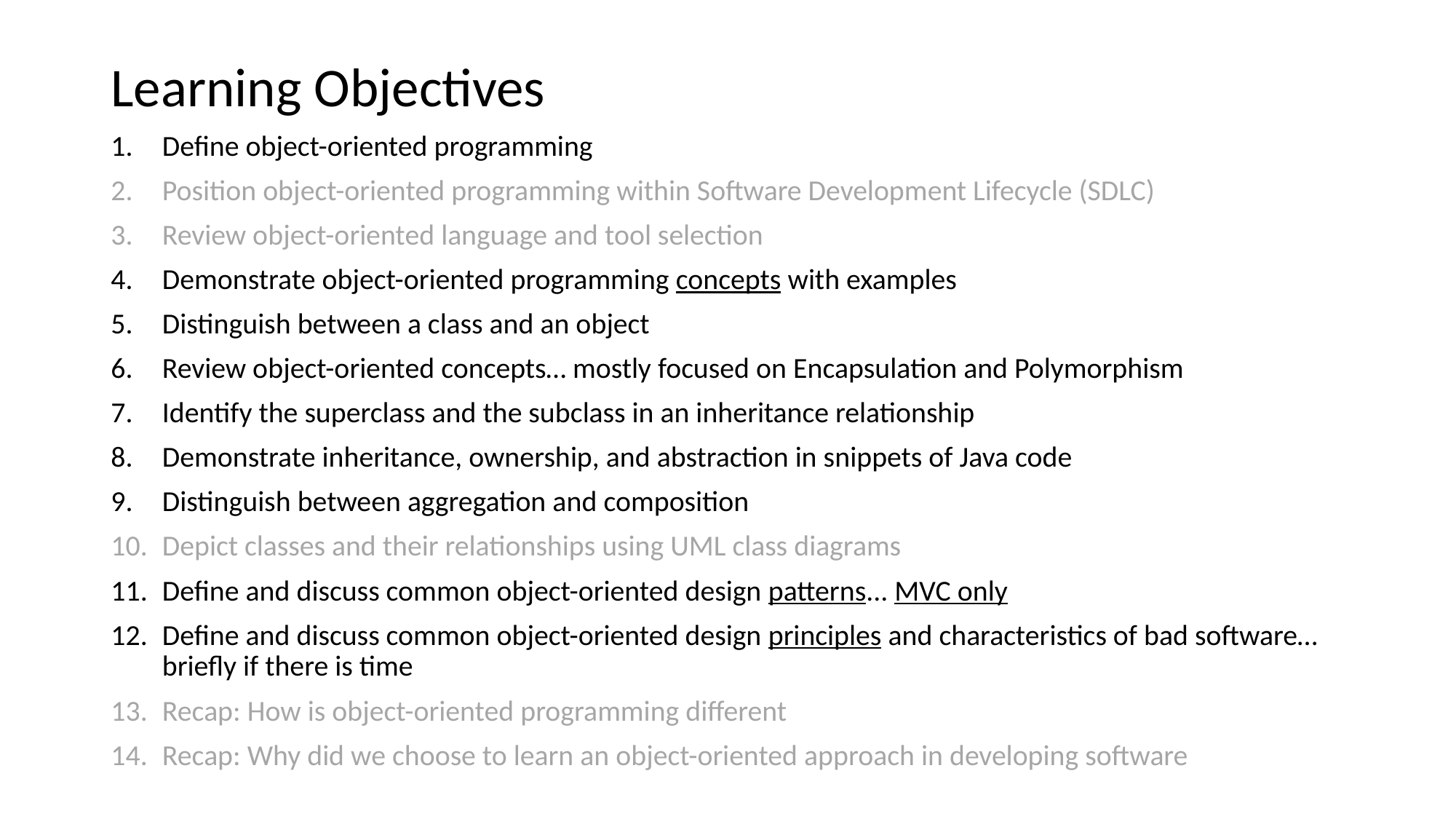

# Learning Objectives
Define object-oriented programming
Position object-oriented programming within Software Development Lifecycle (SDLC)
Review object-oriented language and tool selection
Demonstrate object-oriented programming concepts with examples
Distinguish between a class and an object
Review object-oriented concepts… mostly focused on Encapsulation and Polymorphism
Identify the superclass and the subclass in an inheritance relationship
Demonstrate inheritance, ownership, and abstraction in snippets of Java code
Distinguish between aggregation and composition
Depict classes and their relationships using UML class diagrams
Define and discuss common object-oriented design patterns... MVC only
Define and discuss common object-oriented design principles and characteristics of bad software… briefly if there is time
Recap: How is object-oriented programming different
Recap: Why did we choose to learn an object-oriented approach in developing software